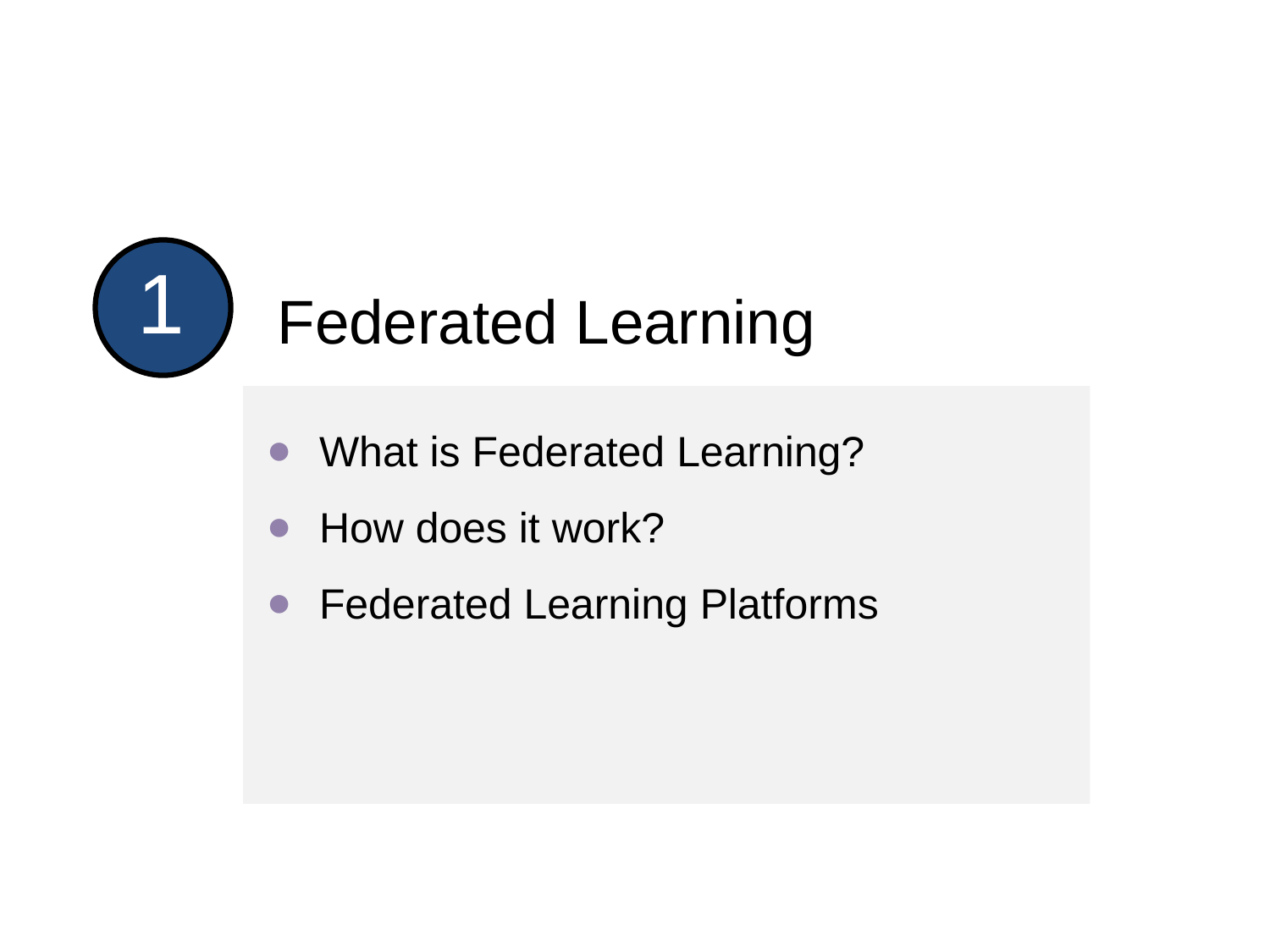

1

Federated Learning
What is Federated Learning?
How does it work?
Federated Learning Platforms